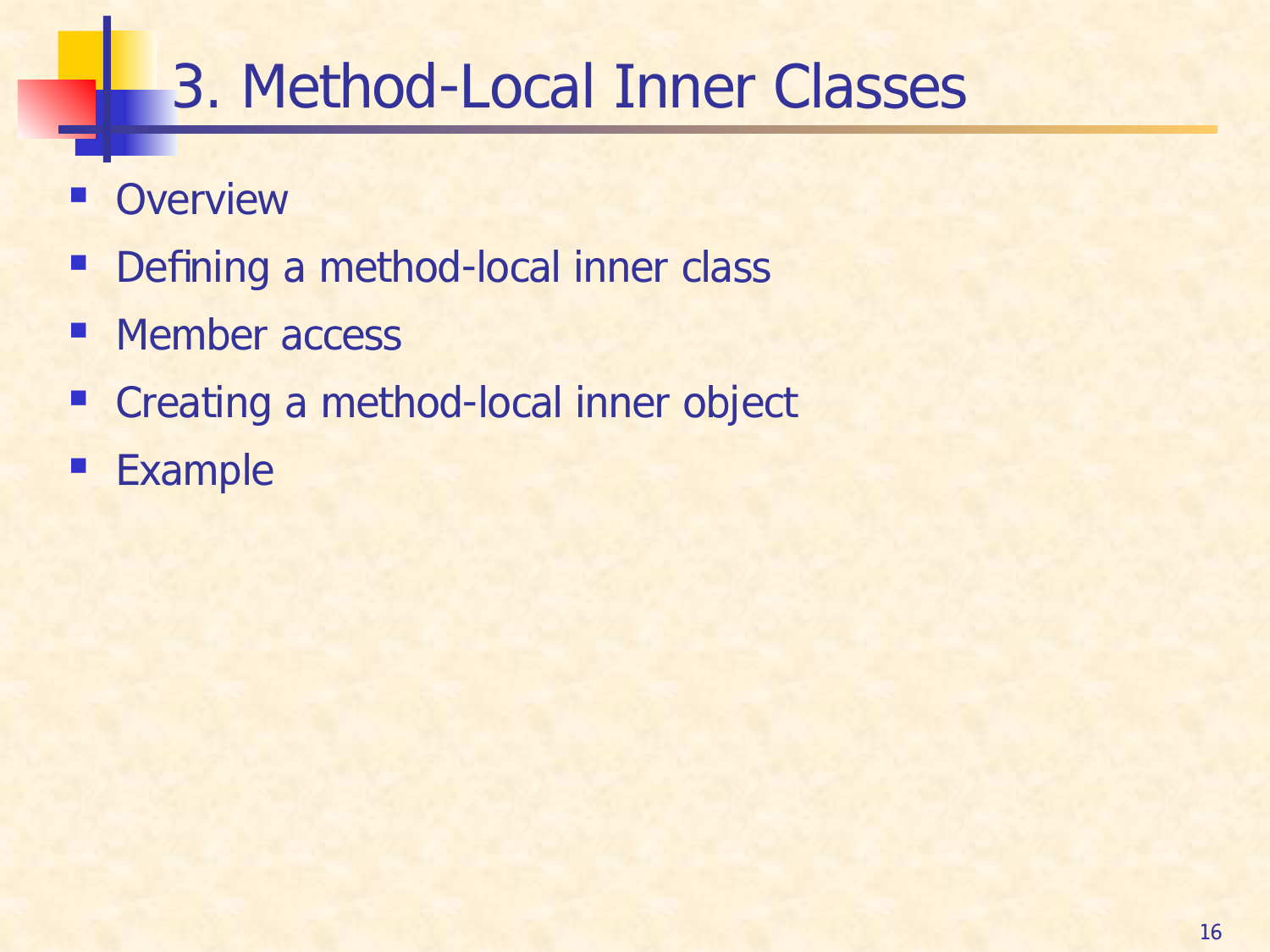

# 3. Method-Local Inner Classes
Overview
Defining a method-local inner class
Member access
Creating a method-local inner object
Example
16